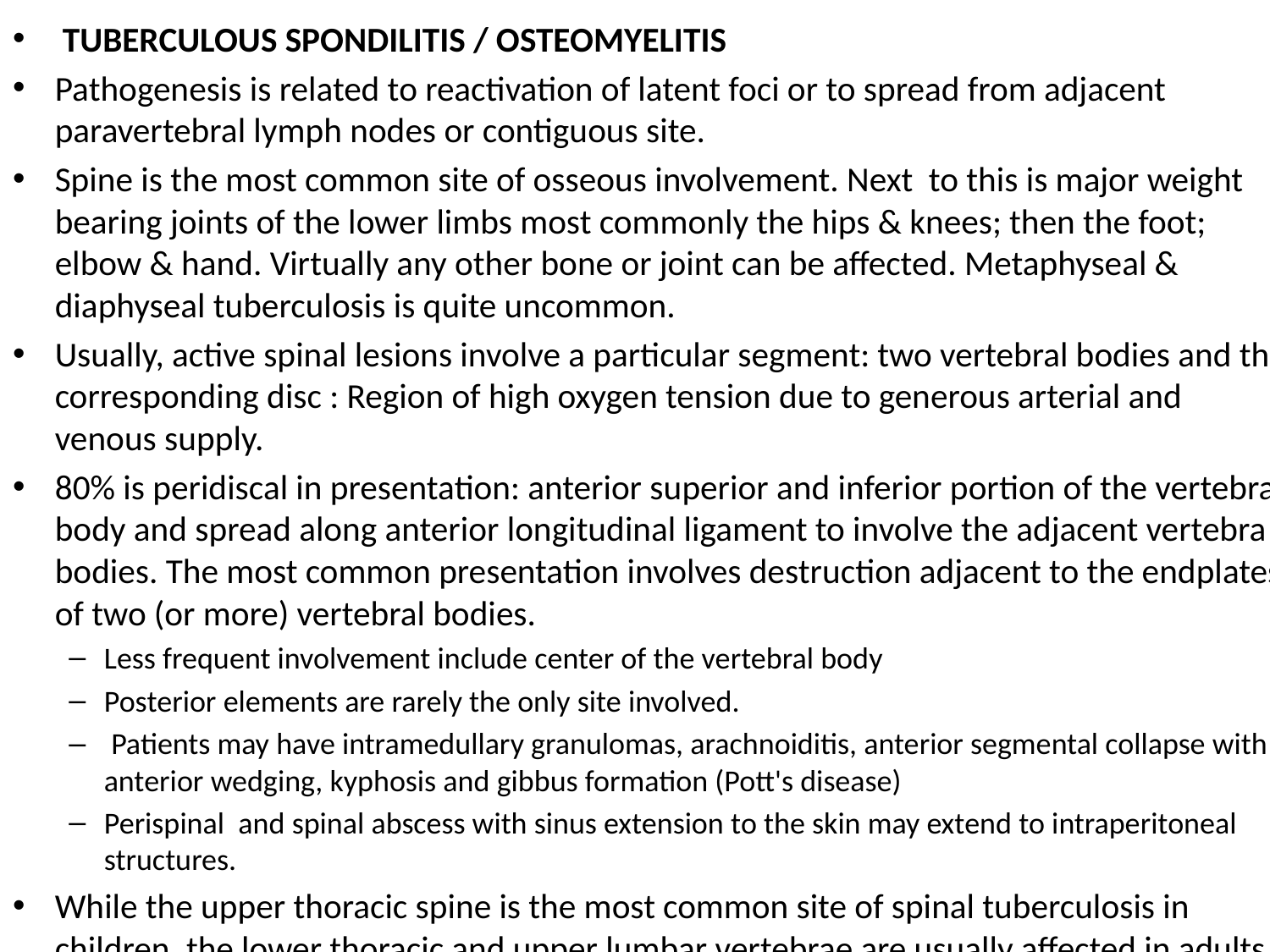

TUBERCULOUS SPONDILITIS / OSTEOMYELITIS
Pathogenesis is related to reactivation of latent foci or to spread from adjacent paravertebral lymph nodes or contiguous site.
Spine is the most common site of osseous involvement. Next  to this is major weight  bearing joints of the lower limbs most commonly the hips & knees; then the foot; elbow & hand. Virtually any other bone or joint can be affected. Metaphyseal & diaphyseal tuberculosis is quite uncommon.
Usually, active spinal lesions involve a particular segment: two vertebral bodies and the corresponding disc : Region of high oxygen tension due to generous arterial and venous supply.
80% is peridiscal in presentation: anterior superior and inferior portion of the vertebral body and spread along anterior longitudinal ligament to involve the adjacent vertebra bodies. The most common presentation involves destruction adjacent to the endplates of two (or more) vertebral bodies.
Less frequent involvement include center of the vertebral body
Posterior elements are rarely the only site involved.
 Patients may have intramedullary granulomas, arachnoiditis, anterior segmental collapse with anterior wedging, kyphosis and gibbus formation (Pott's disease)
Perispinal  and spinal abscess with sinus extension to the skin may extend to intraperitoneal structures.
While the upper thoracic spine is the most common site of spinal tuberculosis in children, the lower thoracic and upper lumbar vertebrae are usually affected in adults.